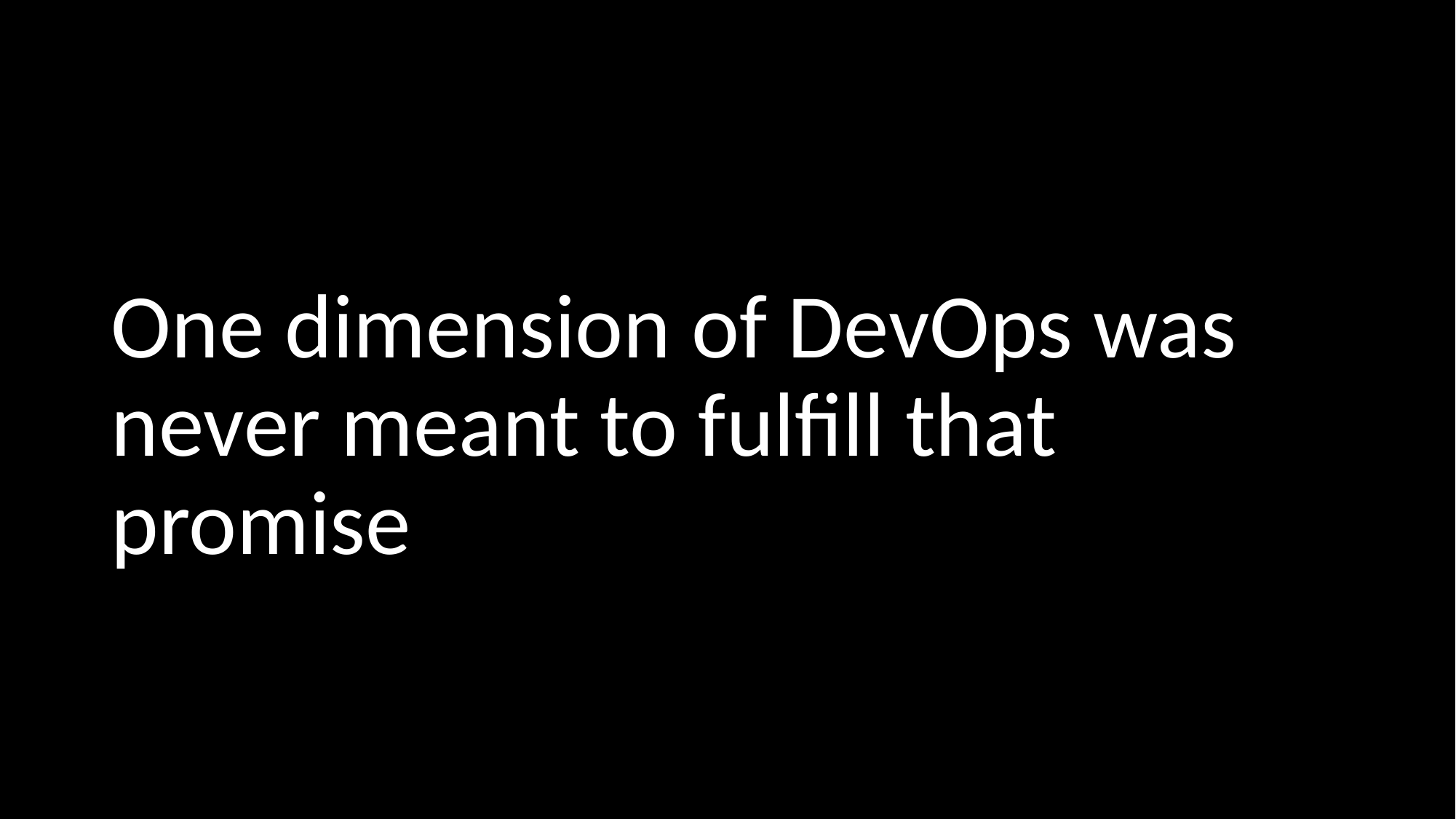

# One dimension of DevOps was never meant to fulfill that promise